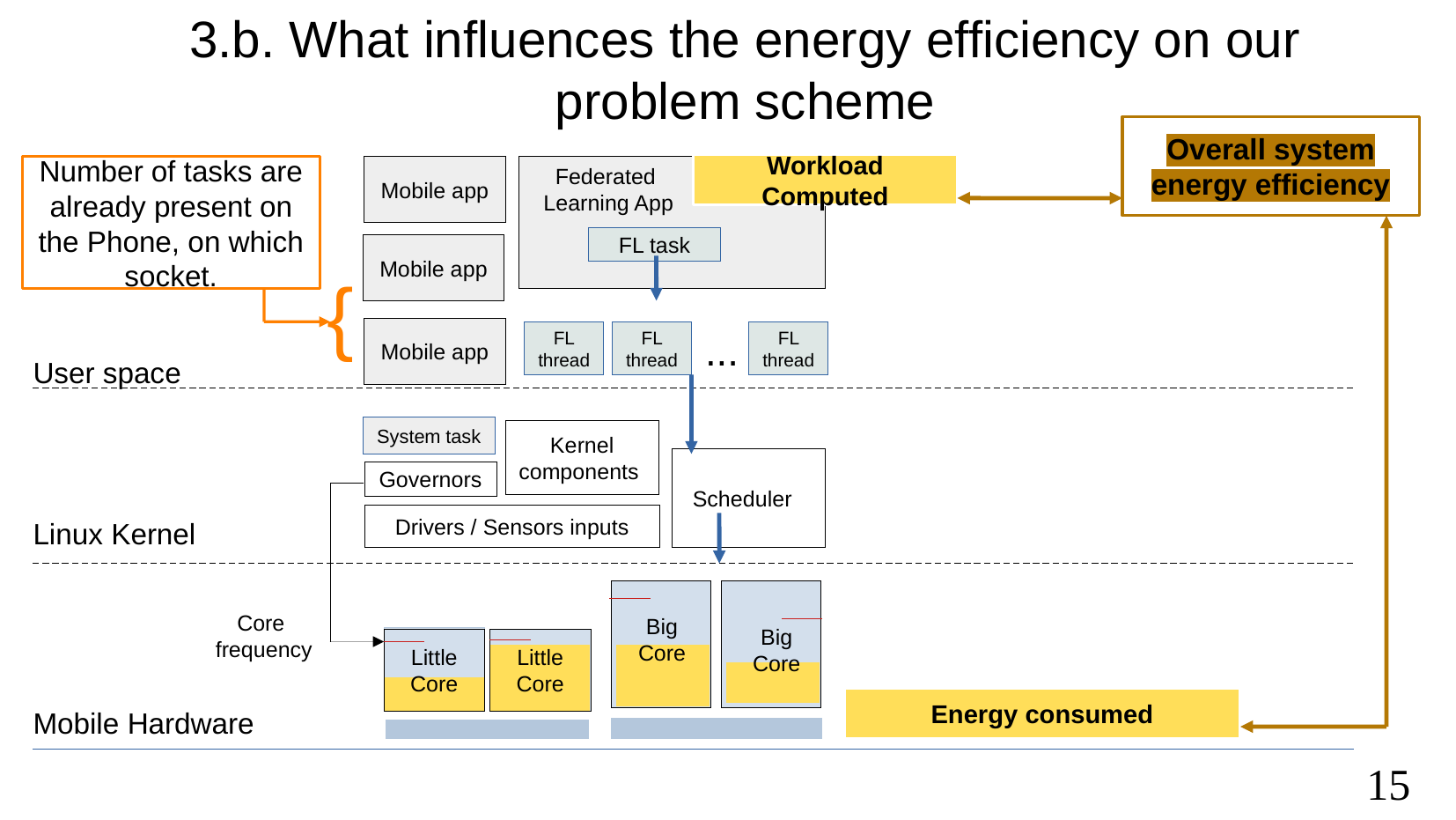

# 3.b. What influences the energy efficiency on our problem scheme
Overall system energy efficiency
{
Workload Computed
Number of tasks are already present on the Phone, on which socket.
Mobile app

Federated
Learning App

FL task
Mobile app

...
Mobile app

FL thread
FL thread
FL thread
User space

System task
Kernel components
Scheduler
Governors

Drivers / Sensors inputs

Linux Kernel

Big Core
Big Core
Core
frequency

Little Core

Little Core

Energy consumed
Mobile Hardware

15